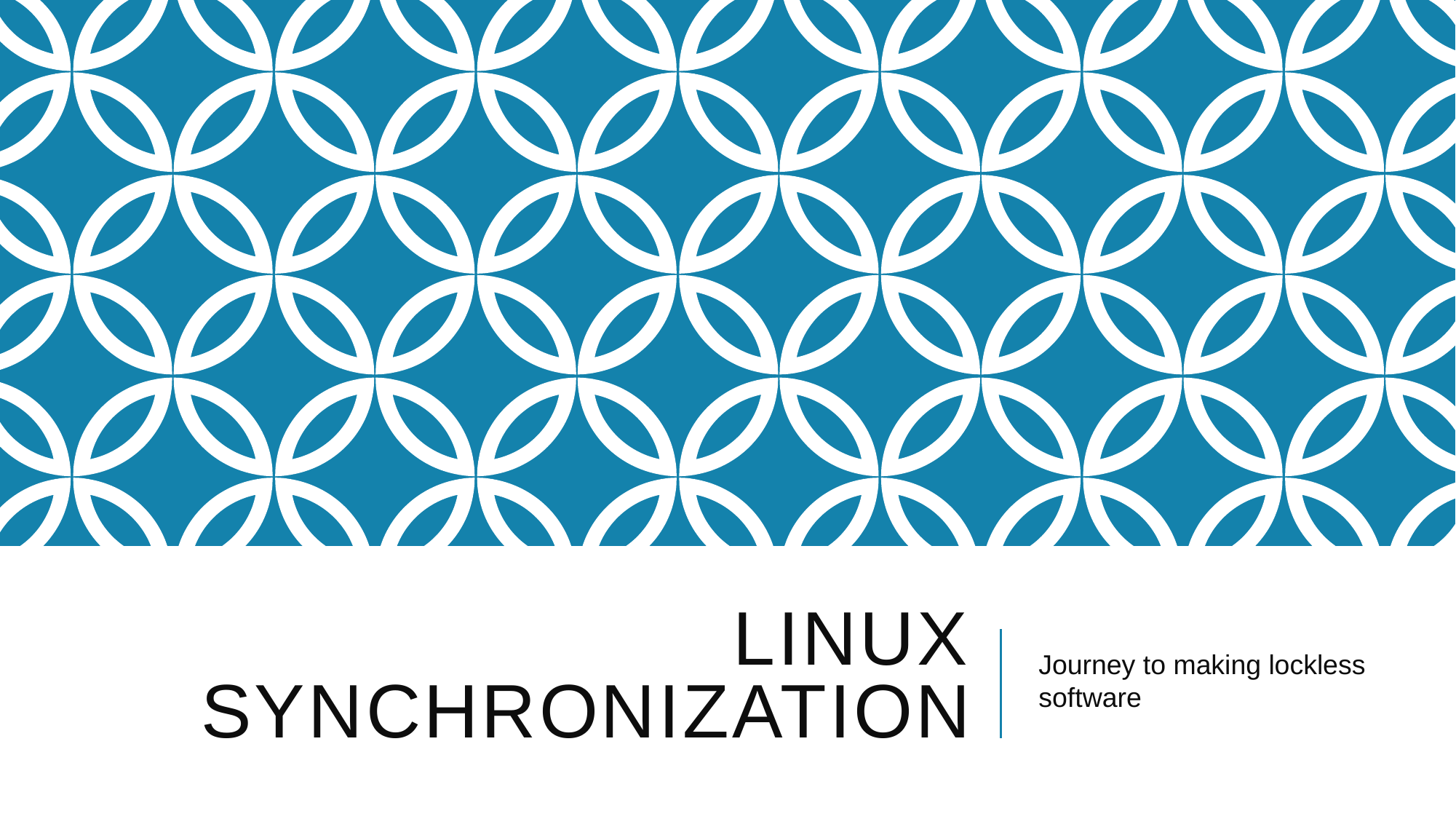

# Linux synchronization
Journey to making lockless software